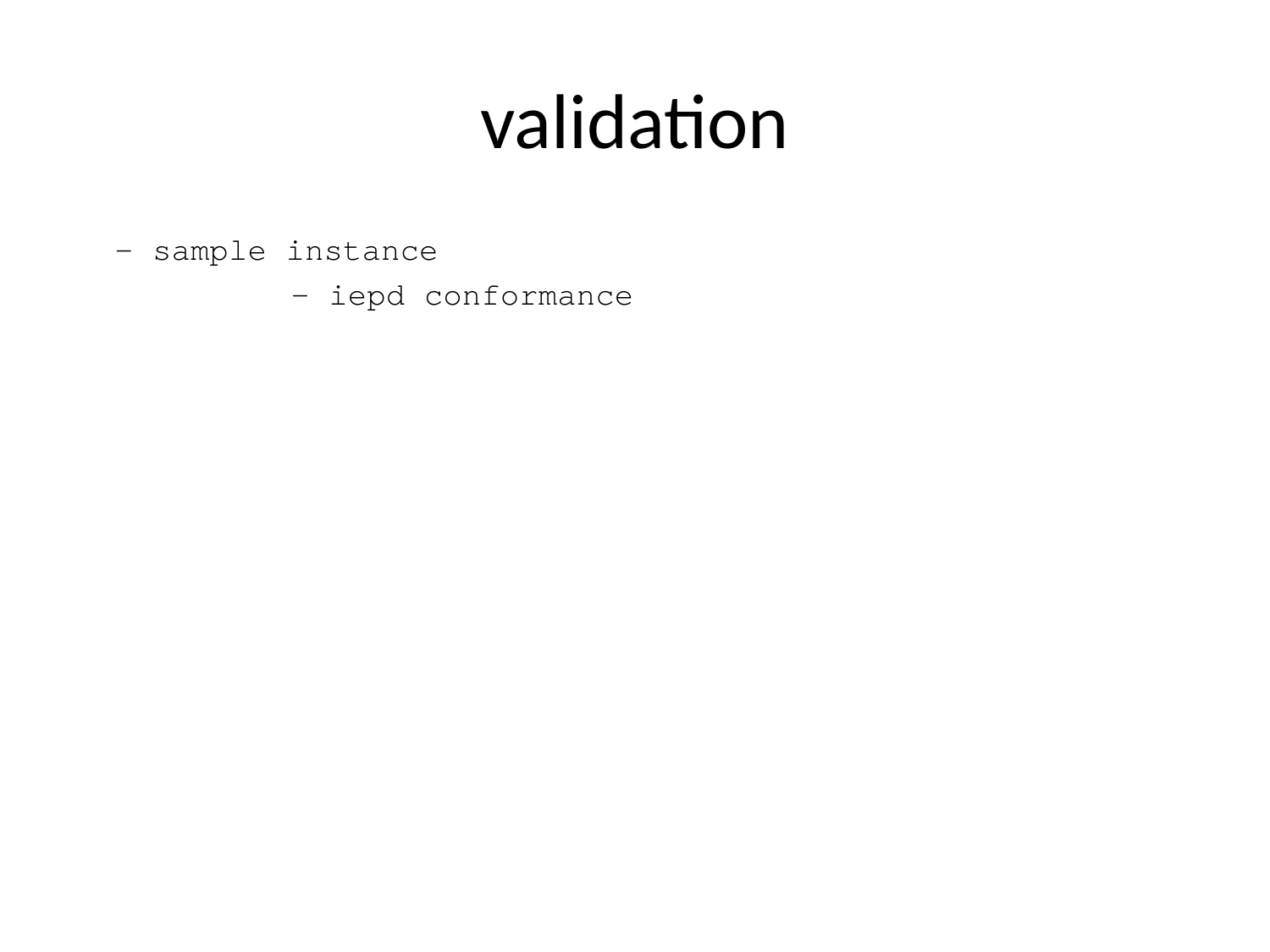

# validation
  - sample instance
  - iepd conformance